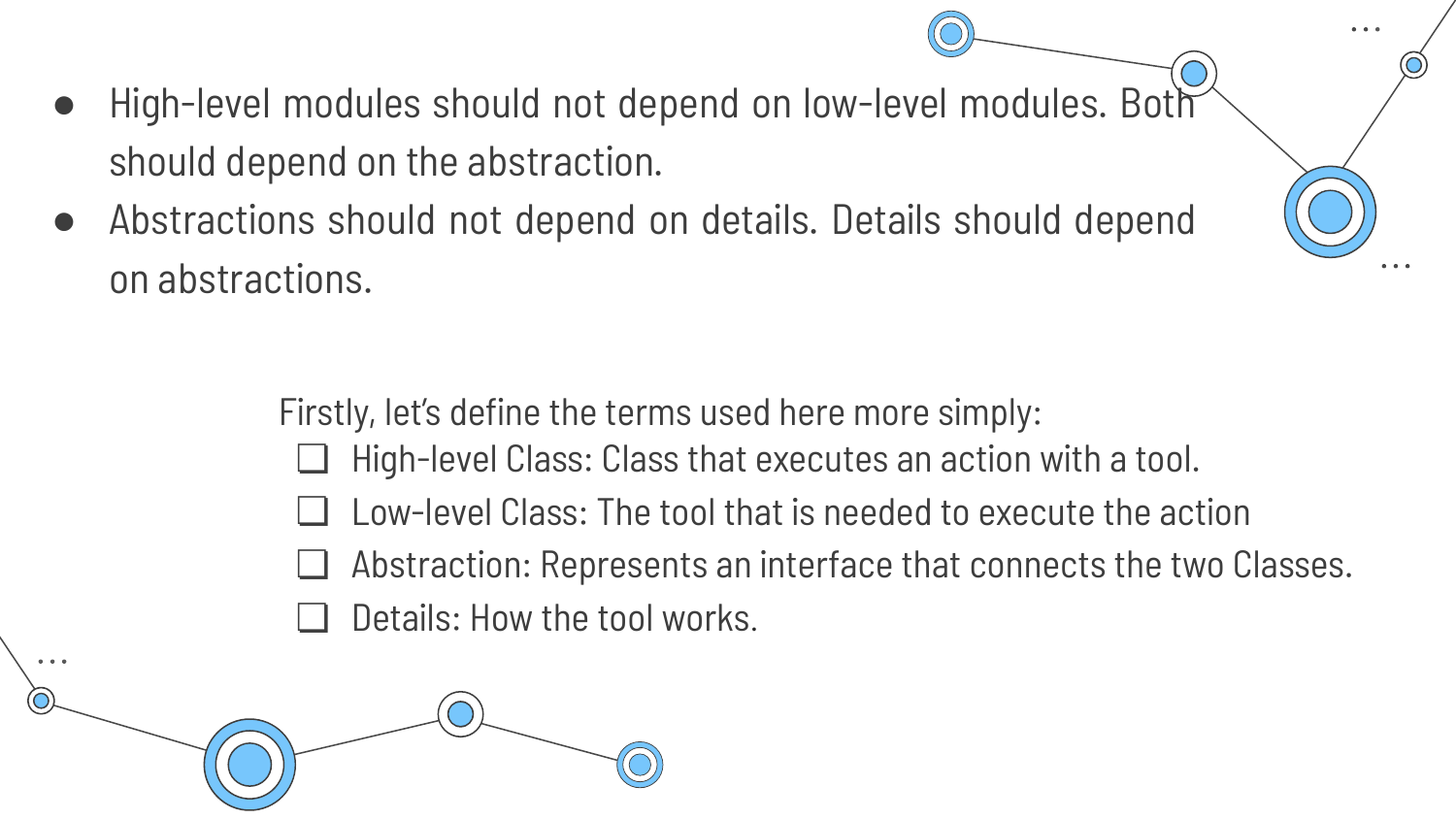

High-level modules should not depend on low-level modules. Both should depend on the abstraction.
Abstractions should not depend on details. Details should depend on abstractions.

Firstly, let’s define the terms used here more simply:
High-level Class: Class that executes an action with a tool.
Low-level Class: The tool that is needed to execute the action
Abstraction: Represents an interface that connects the two Classes.
Details: How the tool works.